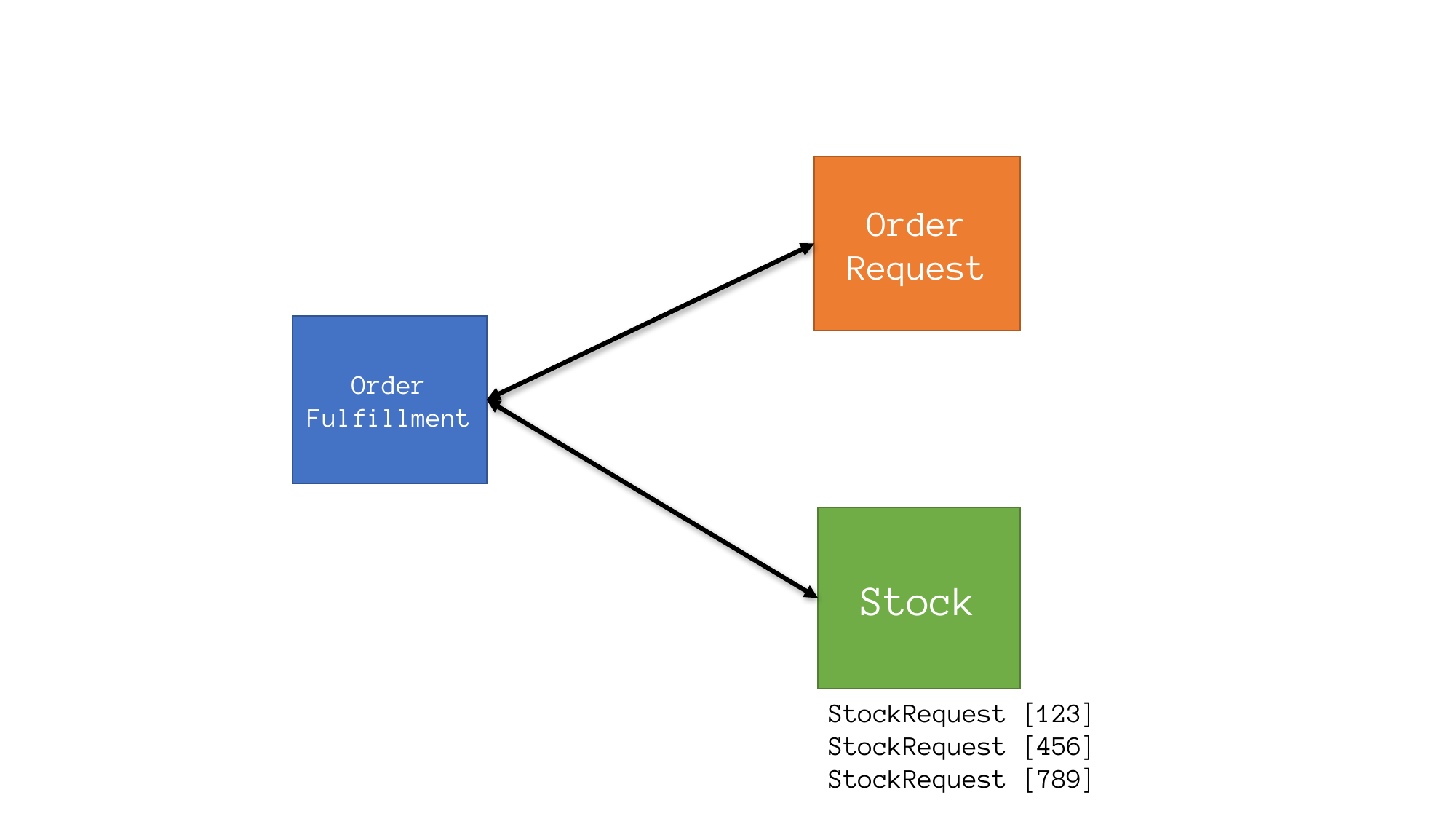

Order Request
Order Fulfillment
Stock
StockRequest [123]
StockRequest [456]
StockRequest [789]